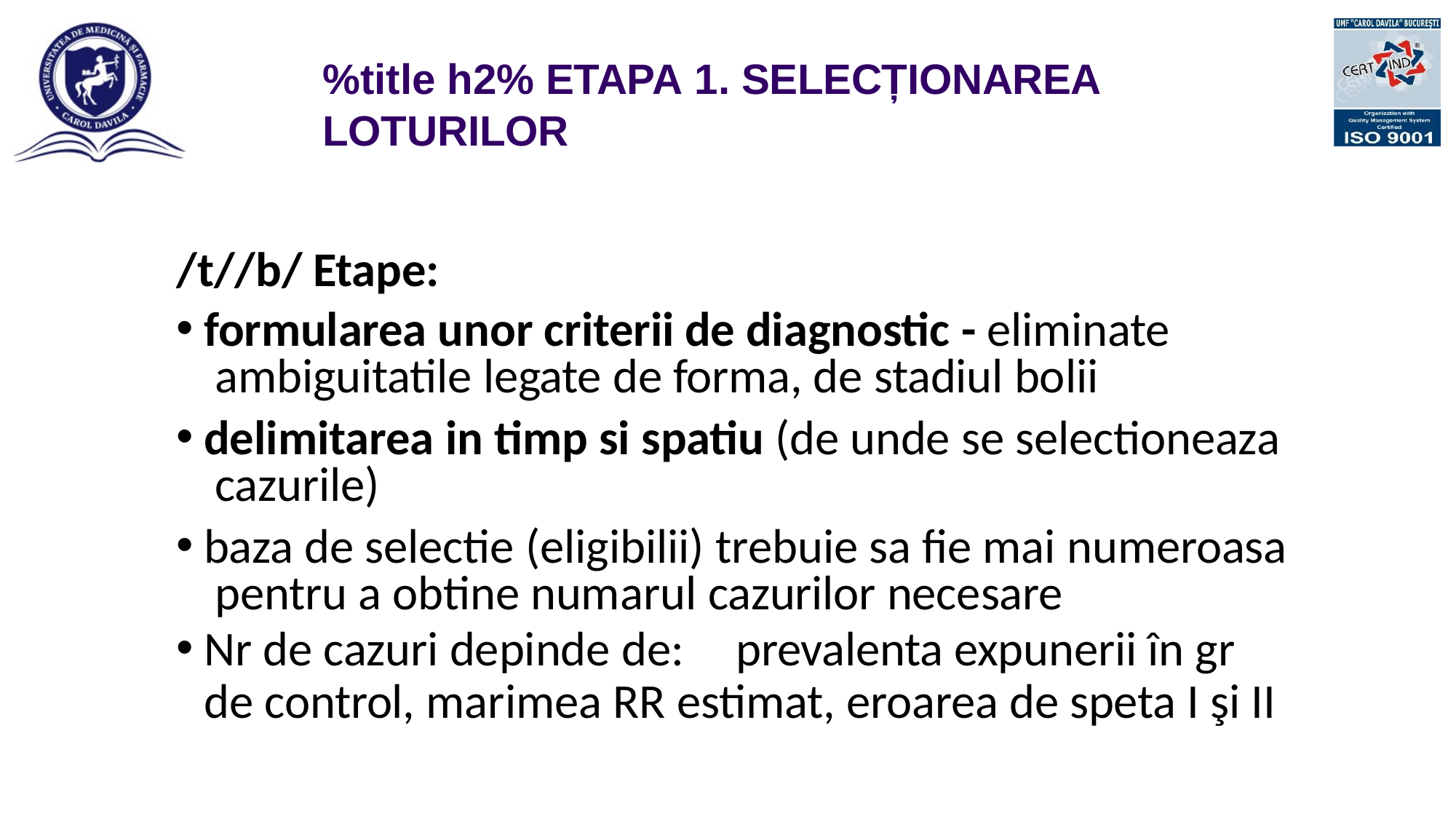

#
%title h2% ETAPA 1. SELECȚIONAREA LOTURILOR
/t//b/ Etape:
formularea unor criterii de diagnostic - eliminate  ambiguitatile legate de forma, de stadiul bolii
delimitarea in timp si spatiu (de unde se selectioneaza  cazurile)
baza de selectie (eligibilii) trebuie sa fie mai numeroasa  pentru a obtine numarul cazurilor necesare
Nr de cazuri depinde de:	prevalenta expunerii în gr de control, marimea RR estimat, eroarea de speta I şi II